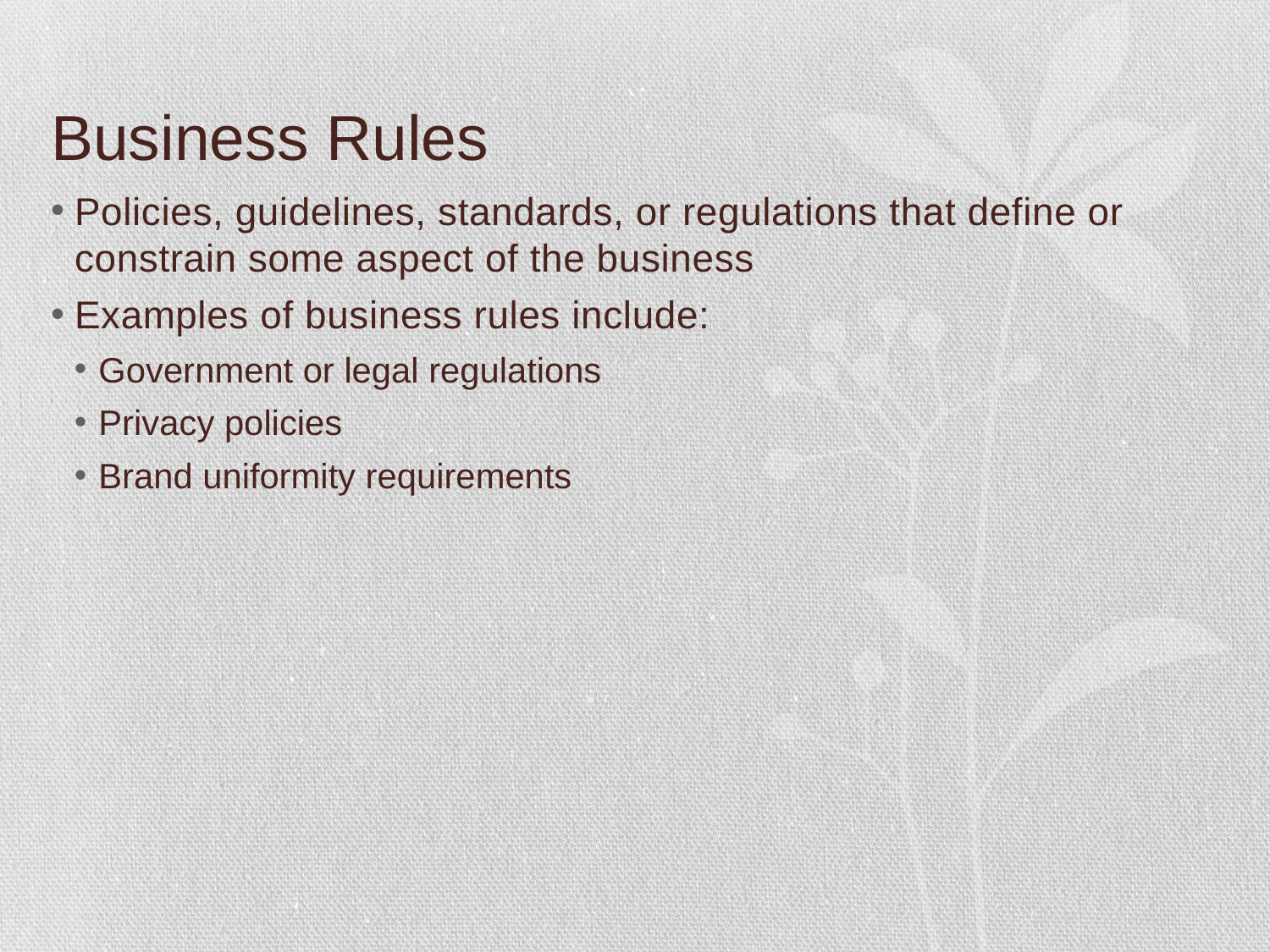

# Business Rules
Policies, guidelines, standards, or regulations that define or constrain some aspect of the business
Examples of business rules include:
Government or legal regulations
Privacy policies
Brand uniformity requirements